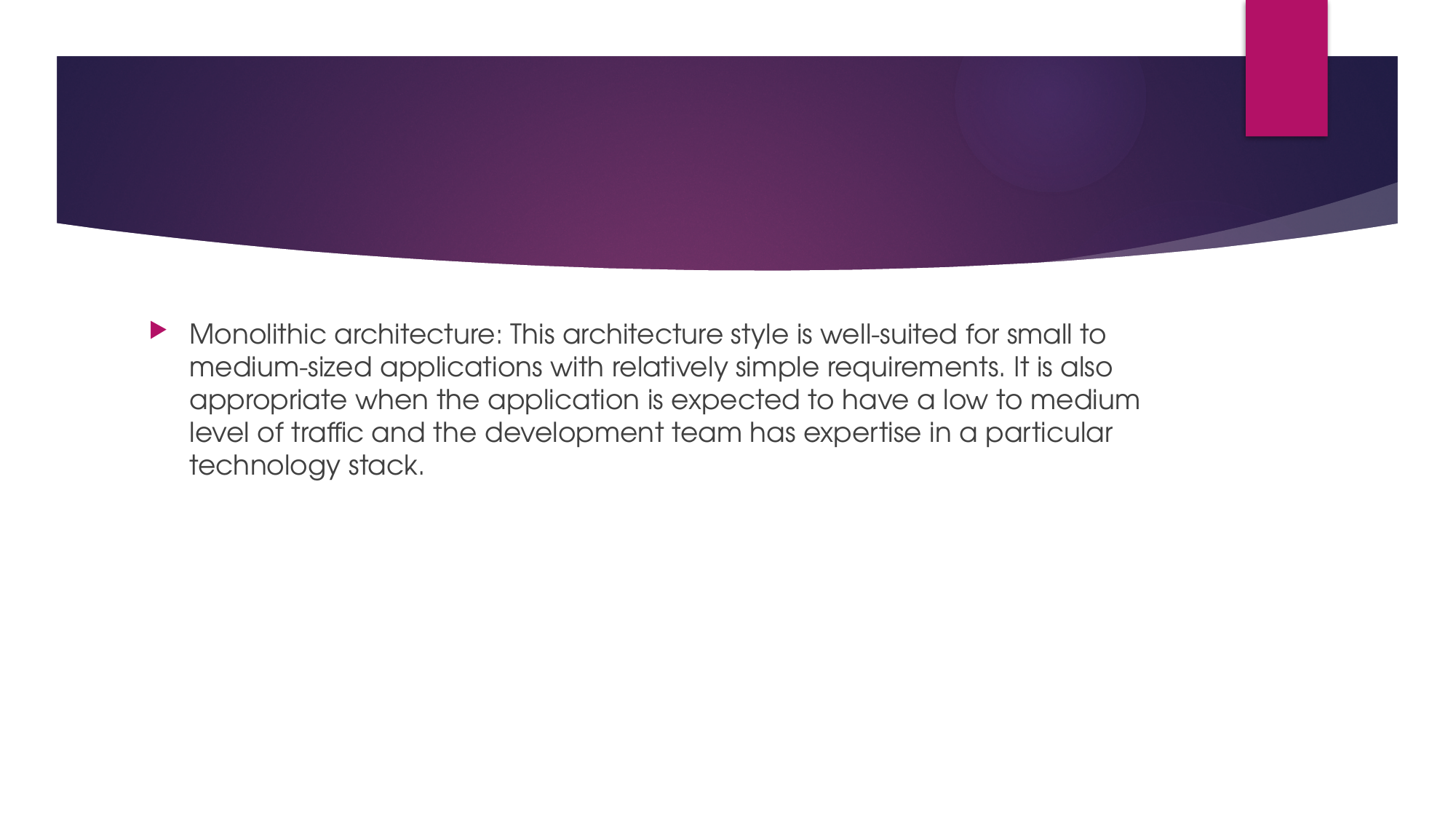

#
Monolithic architecture: This architecture style is well-suited for small to medium-sized applications with relatively simple requirements. It is also appropriate when the application is expected to have a low to medium level of traffic and the development team has expertise in a particular technology stack.